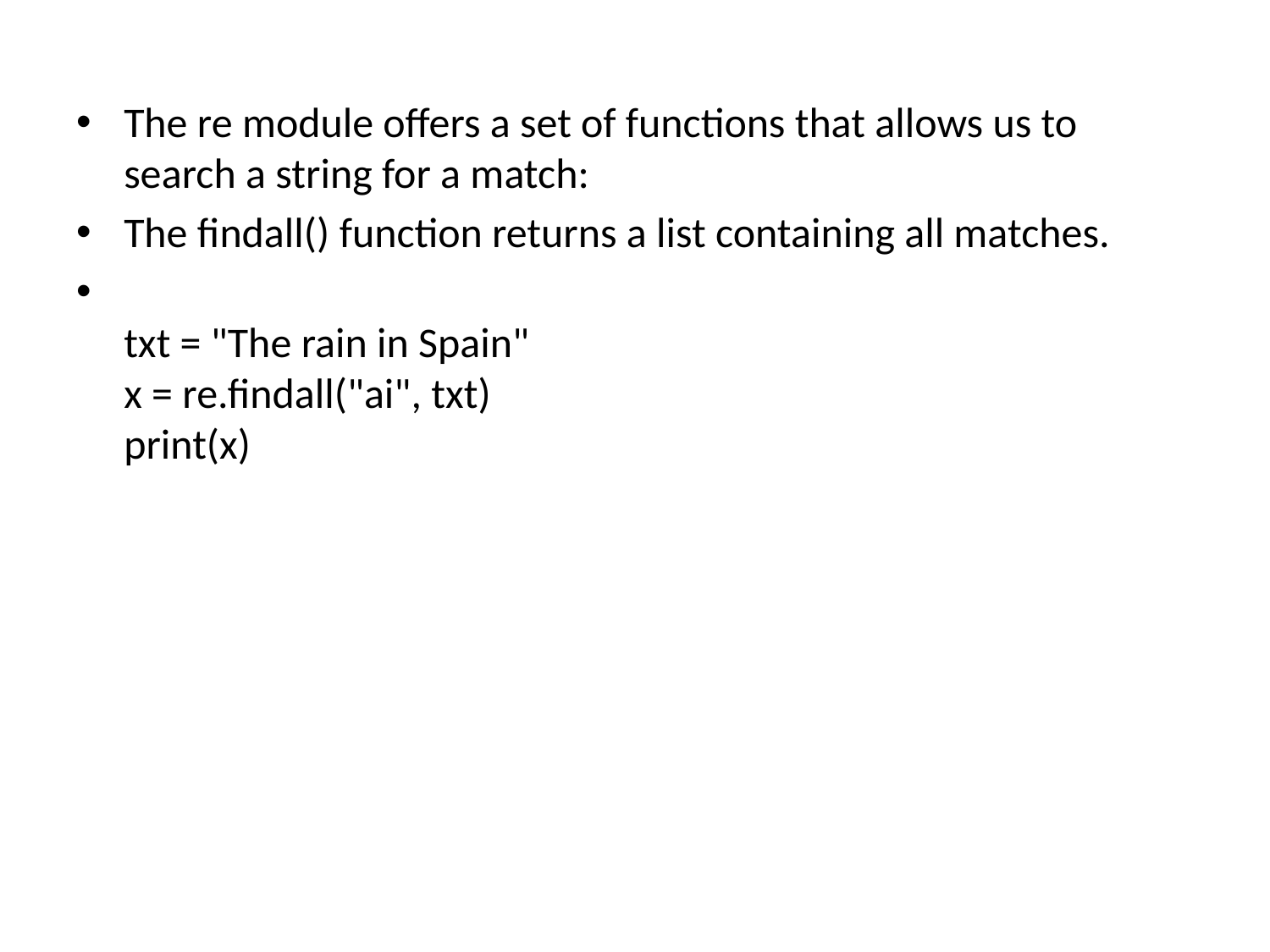

# RegEx Functions
The re module offers a set of functions that allows us to search a string for a match:
The findall() function returns a list containing all matches.
txt = "The rain in Spain"
x = re.findall("ai", txt)
print(x)